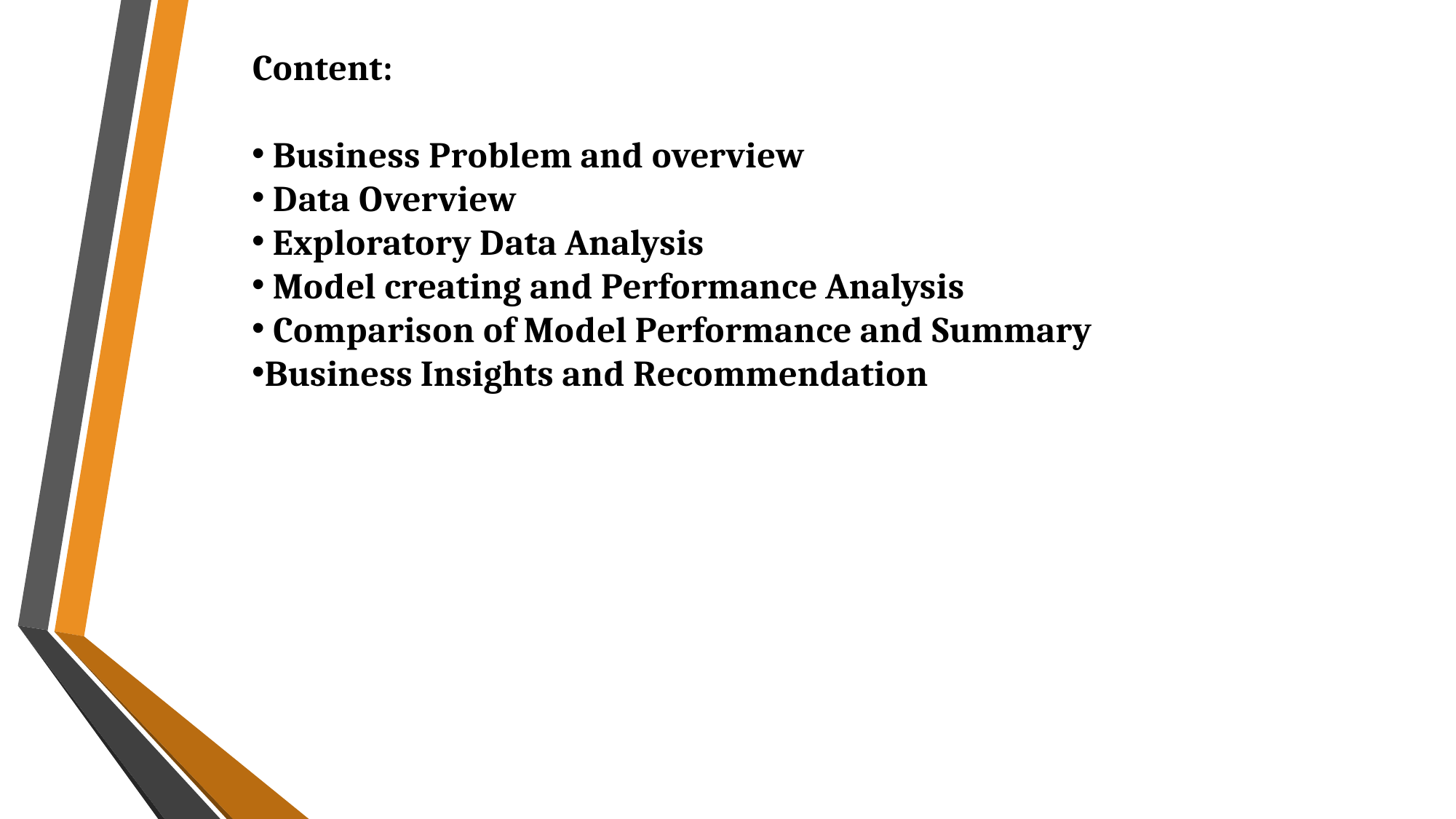

Content:

 Business Problem and overview
 Data Overview
 Exploratory Data Analysis
 Model creating and Performance Analysis
 Comparison of Model Performance and Summary
Business Insights and Recommendation